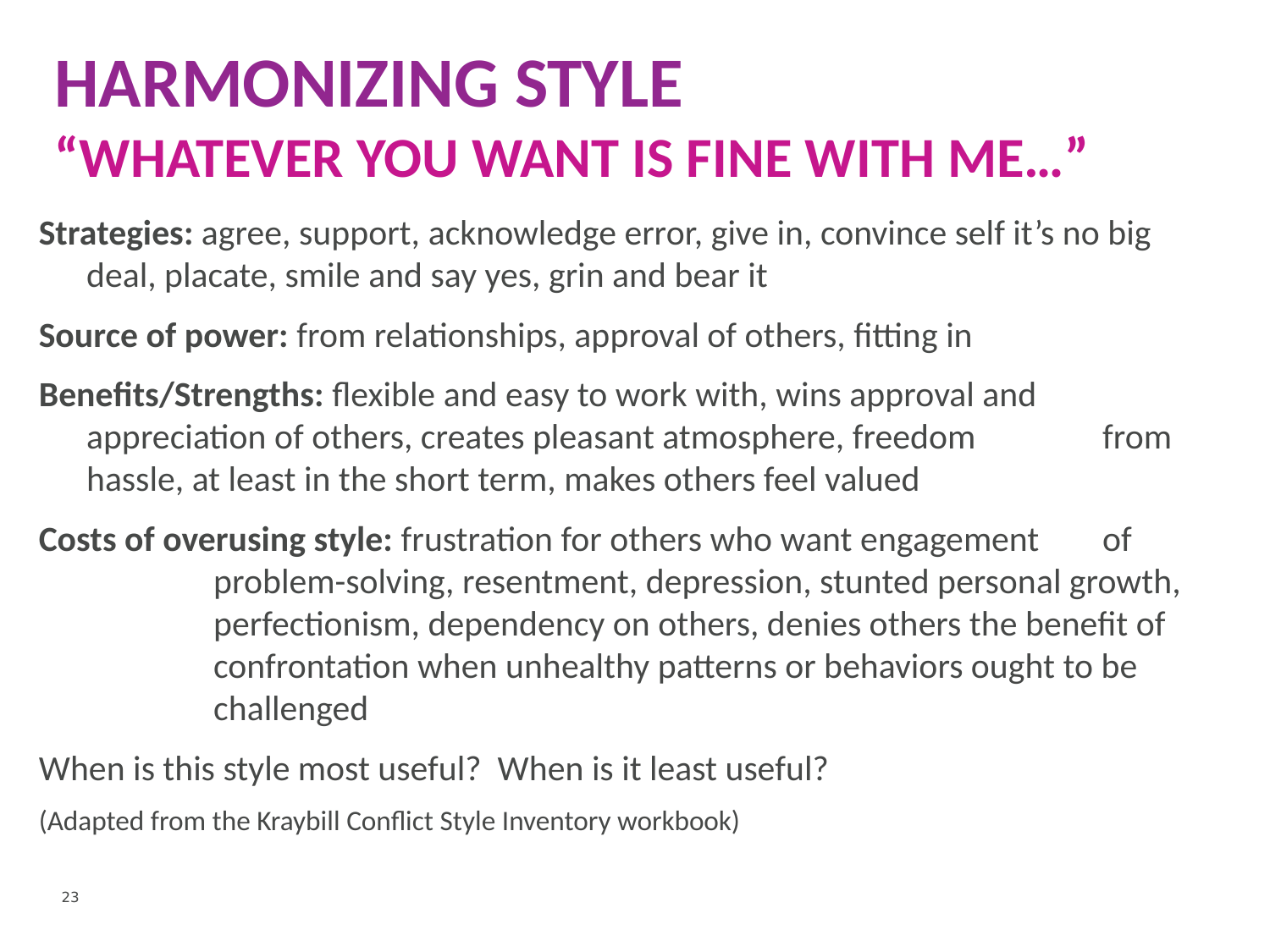

# Harmonizing style “whatever you want is fine with me…”
Strategies: agree, support, acknowledge error, give in, convince self it’s no big deal, placate, smile and say yes, grin and bear it
Source of power: from relationships, approval of others, fitting in
Benefits/Strengths: flexible and easy to work with, wins approval and 	appreciation of others, creates pleasant atmosphere, freedom 	from hassle, at least in the short term, makes others feel valued
Costs of overusing style: frustration for others who want engagement 	of 	problem-solving, resentment, depression, stunted personal growth, 	perfectionism, dependency on others, denies others the benefit of 	confrontation when unhealthy patterns or behaviors ought to be 	challenged
When is this style most useful?  When is it least useful?
(Adapted from the Kraybill Conflict Style Inventory workbook)

23